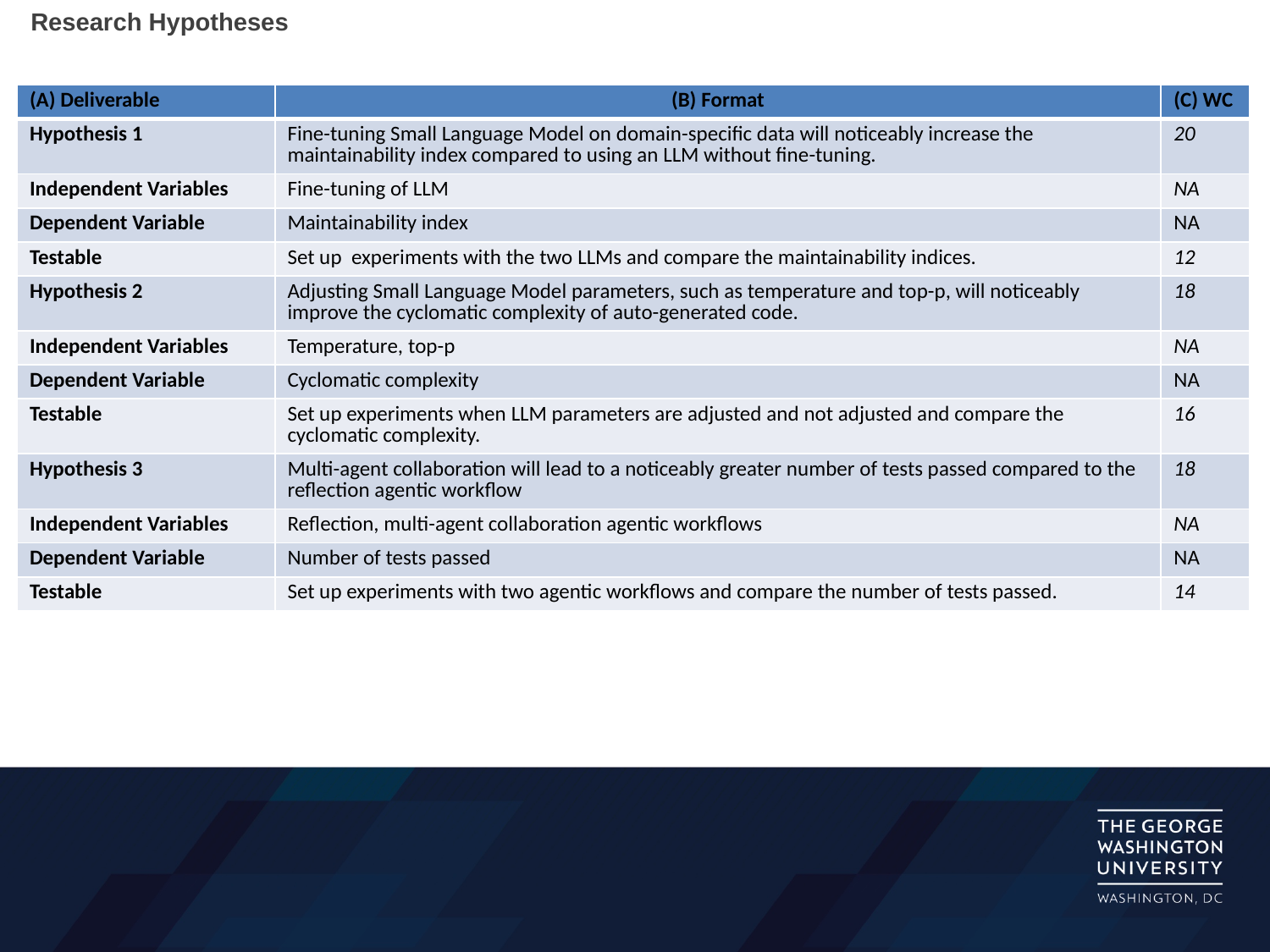

Research Hypotheses
| (A) Deliverable | (B) Format | (C) WC |
| --- | --- | --- |
| Hypothesis 1 | Fine-tuning Small Language Model on domain-specific data will noticeably increase the maintainability index compared to using an LLM without fine-tuning. | 20 |
| Independent Variables | Fine-tuning of LLM | NA |
| Dependent Variable | Maintainability index | NA |
| Testable | Set up experiments with the two LLMs and compare the maintainability indices. | 12 |
| Hypothesis 2 | Adjusting Small Language Model parameters, such as temperature and top-p, will noticeably improve the cyclomatic complexity of auto-generated code. | 18 |
| Independent Variables | Temperature, top-p | NA |
| Dependent Variable | Cyclomatic complexity | NA |
| Testable | Set up experiments when LLM parameters are adjusted and not adjusted and compare the cyclomatic complexity. | 16 |
| Hypothesis 3 | Multi-agent collaboration will lead to a noticeably greater number of tests passed compared to the reflection agentic workflow | 18 |
| Independent Variables | Reflection, multi-agent collaboration agentic workflows | NA |
| Dependent Variable | Number of tests passed | NA |
| Testable | Set up experiments with two agentic workflows and compare the number of tests passed. | 14 |